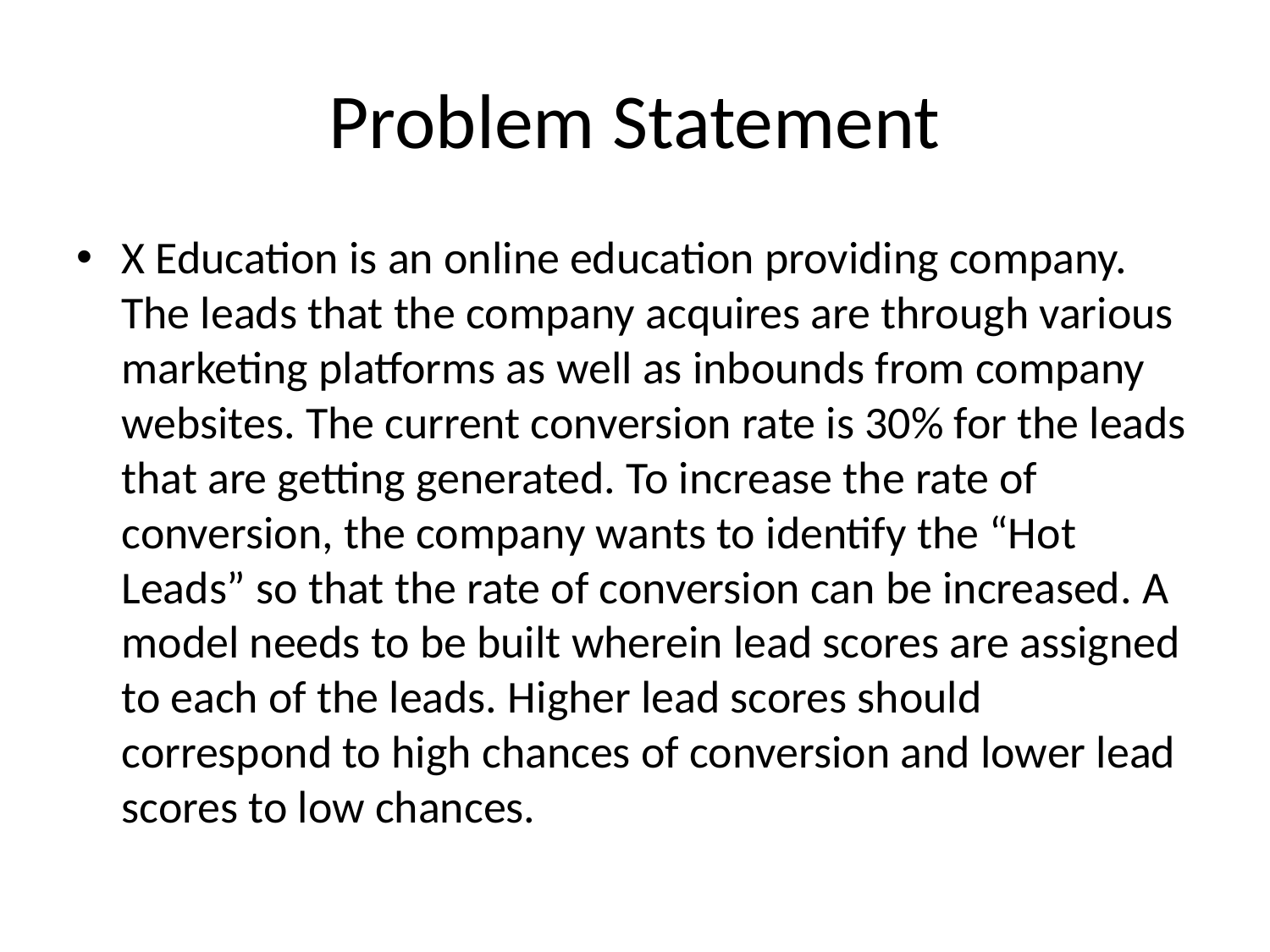

# Problem Statement
X Education is an online education providing company. The leads that the company acquires are through various marketing platforms as well as inbounds from company websites. The current conversion rate is 30% for the leads that are getting generated. To increase the rate of conversion, the company wants to identify the “Hot Leads” so that the rate of conversion can be increased. A model needs to be built wherein lead scores are assigned to each of the leads. Higher lead scores should correspond to high chances of conversion and lower lead scores to low chances.